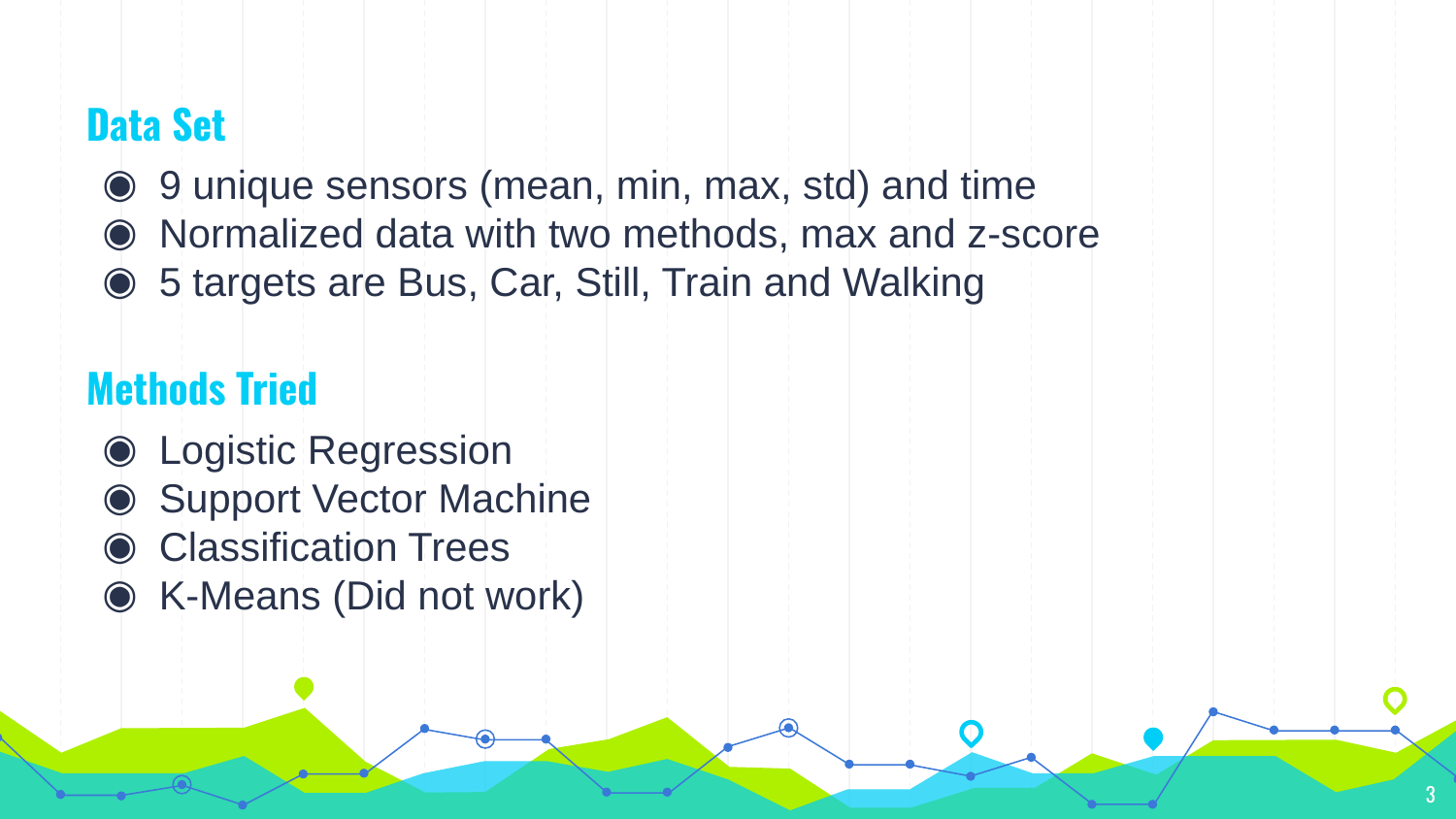

# Data Set
9 unique sensors (mean, min, max, std) and time
Normalized data with two methods, max and z-score
5 targets are Bus, Car, Still, Train and Walking
Methods Tried
Logistic Regression
Support Vector Machine
Classification Trees
K-Means (Did not work)
3